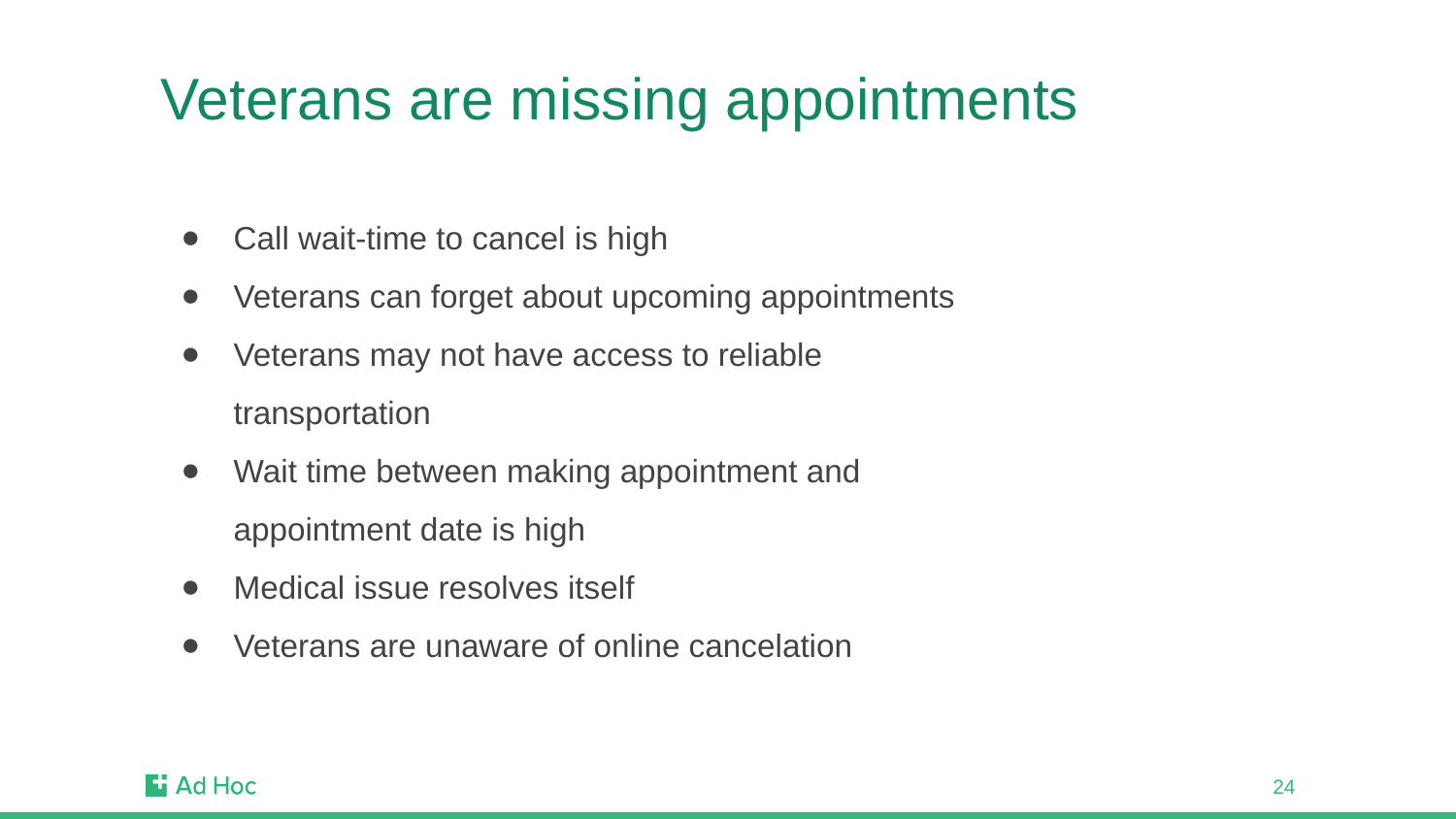

# Veterans are missing appointments
Call wait-time to cancel is high
Veterans can forget about upcoming appointments
Veterans may not have access to reliable transportation
Wait time between making appointment and appointment date is high
Medical issue resolves itself
Veterans are unaware of online cancelation
24